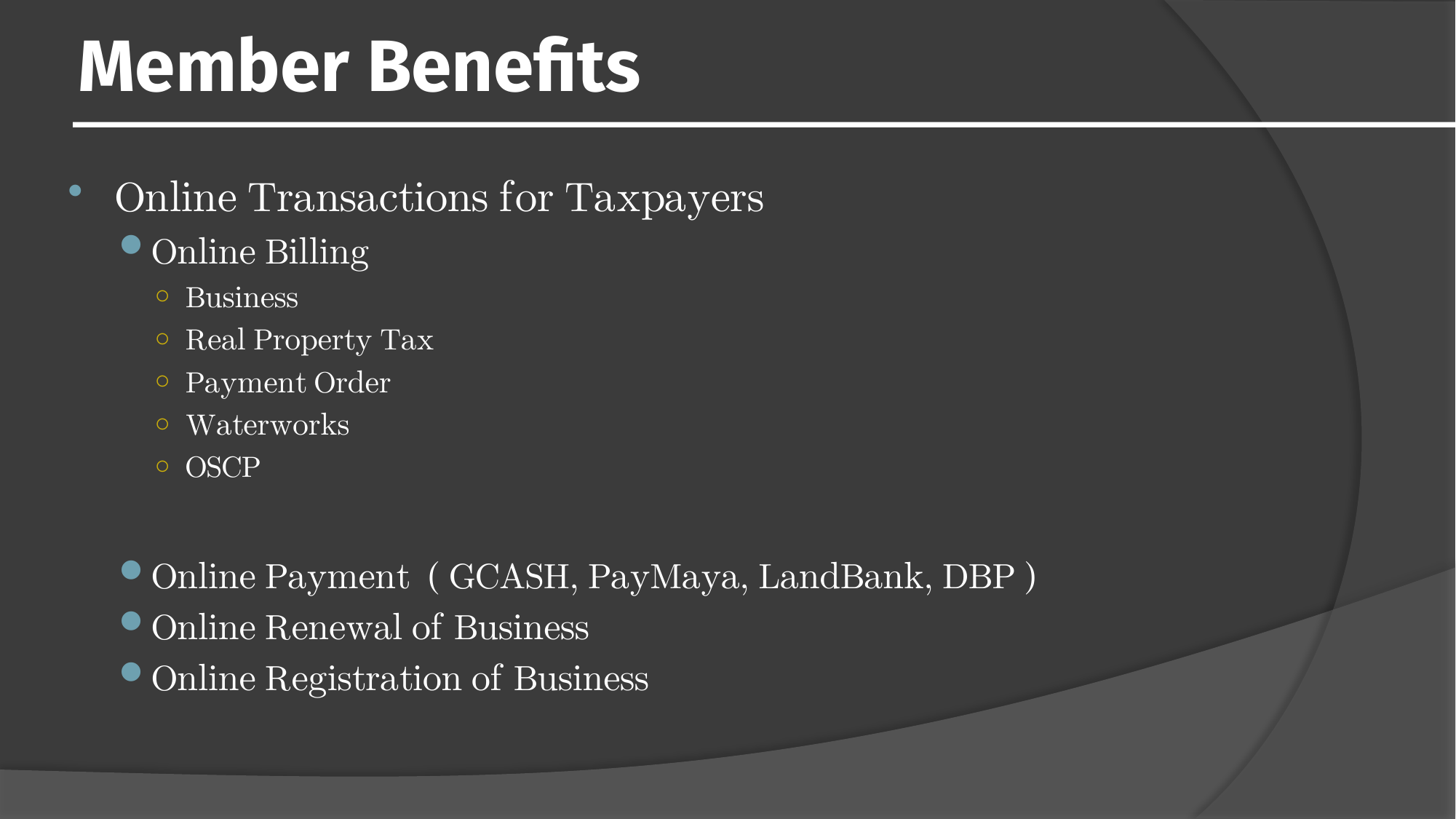

# Member Benefits

Online Transactions for Taxpayers
Online Billing
Business
Real Property Tax
Payment Order
Waterworks
OSCP

Online Payment  ( GCASH, PayMaya, LandBank, DBP )
Online Renewal of Business
Online Registration of Business